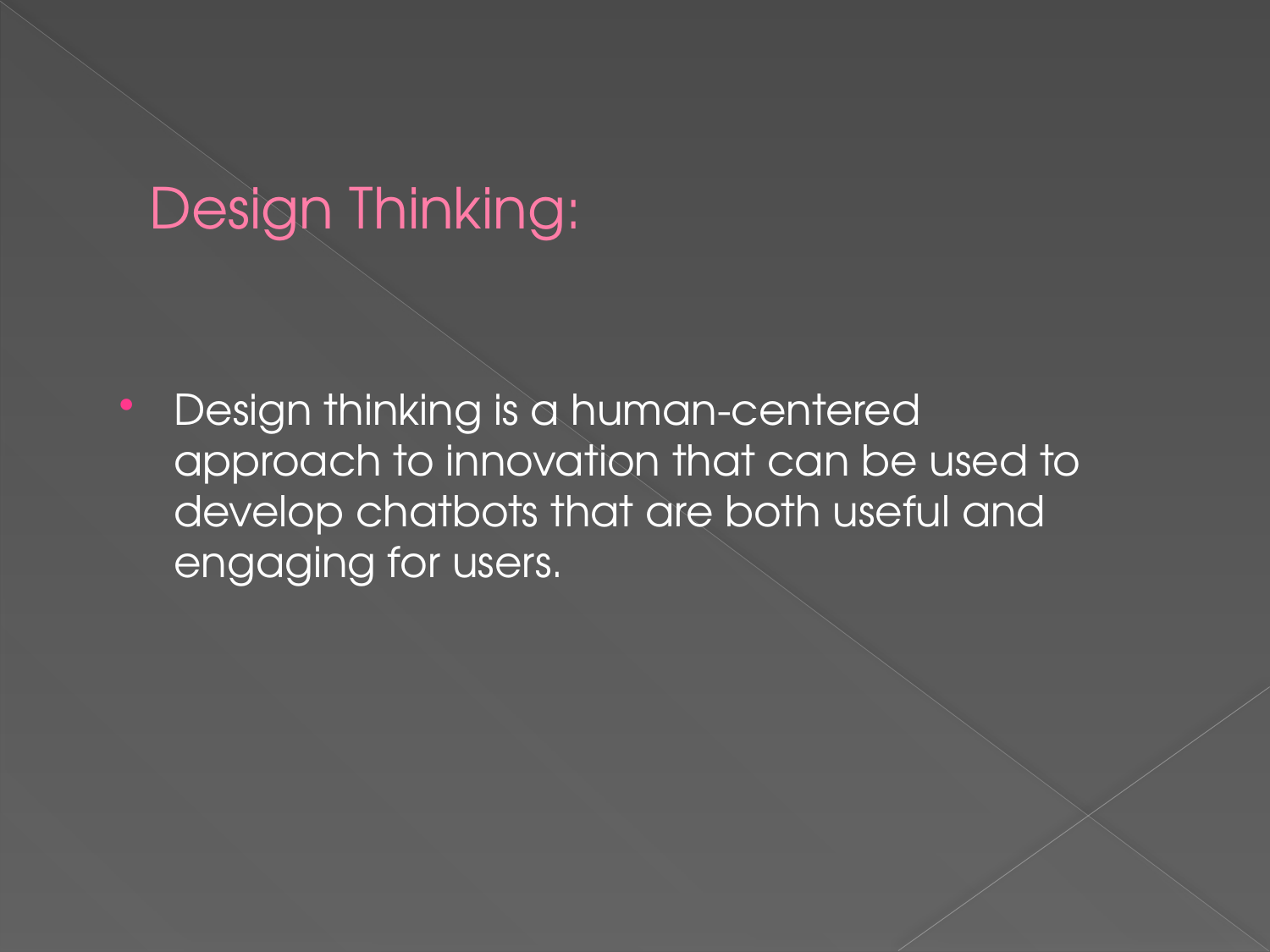

# Design Thinking:
Design thinking is a human-centered approach to innovation that can be used to develop chatbots that are both useful and engaging for users.